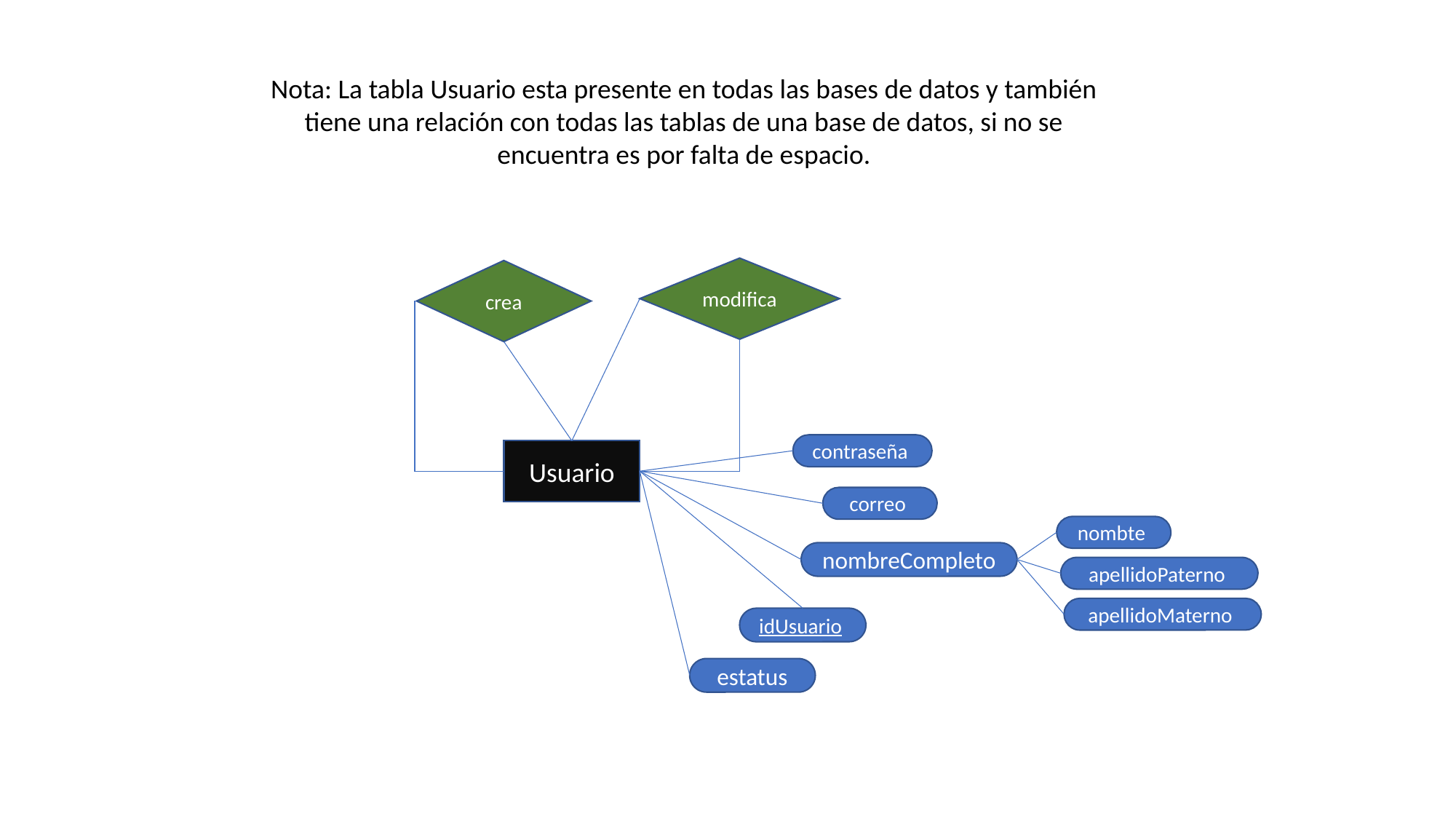

Nota: La tabla Usuario esta presente en todas las bases de datos y también tiene una relación con todas las tablas de una base de datos, si no se encuentra es por falta de espacio.
modifica
crea
contraseña
Usuario
correo
nombte
nombreCompleto
apellidoPaterno
apellidoMaterno
idUsuario
estatus